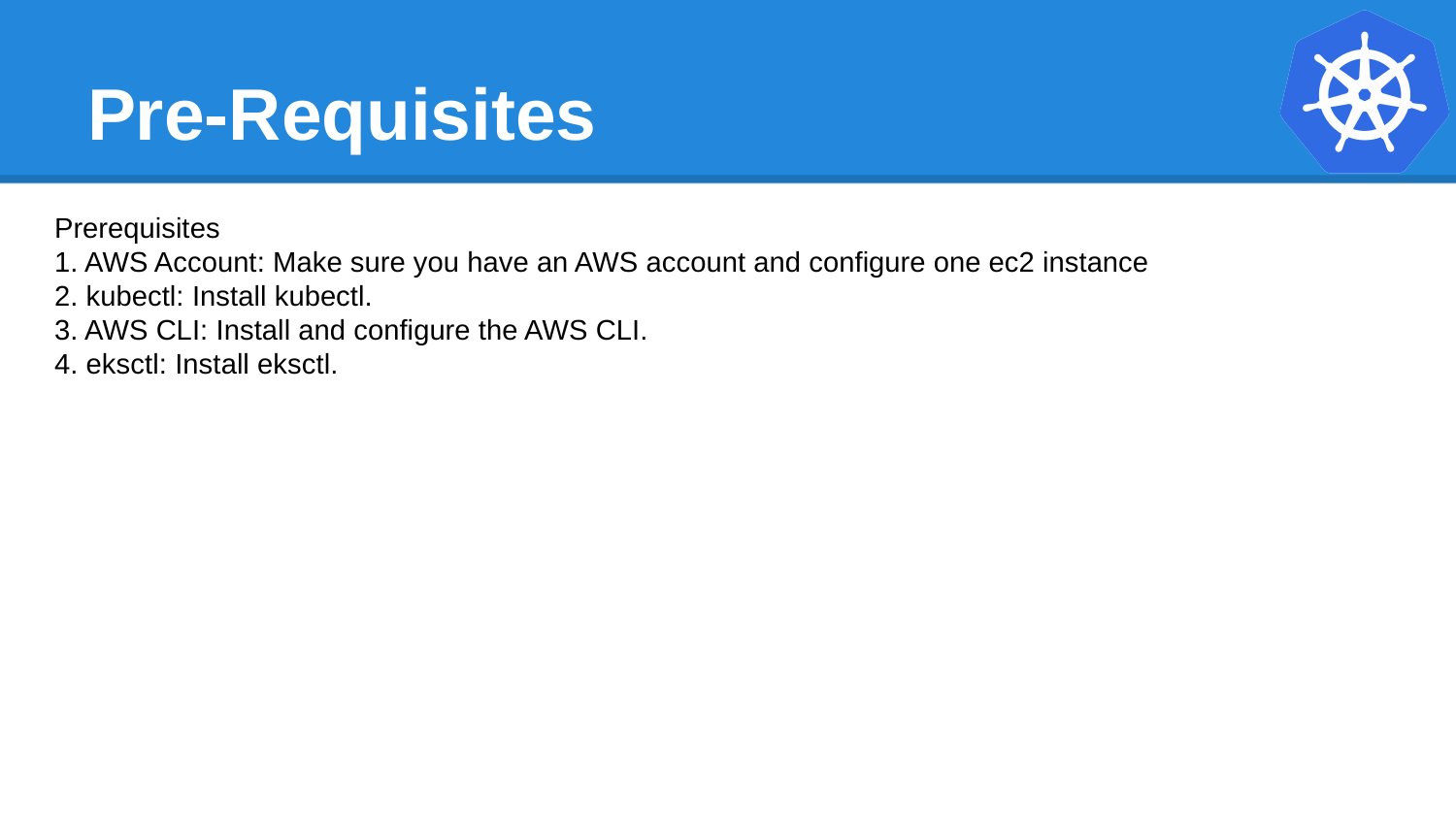

# Pre-Requisites
Prerequisites
1. AWS Account: Make sure you have an AWS account and configure one ec2 instance
2. kubectl: Install kubectl.
3. AWS CLI: Install and configure the AWS CLI.
4. eksctl: Install eksctl.